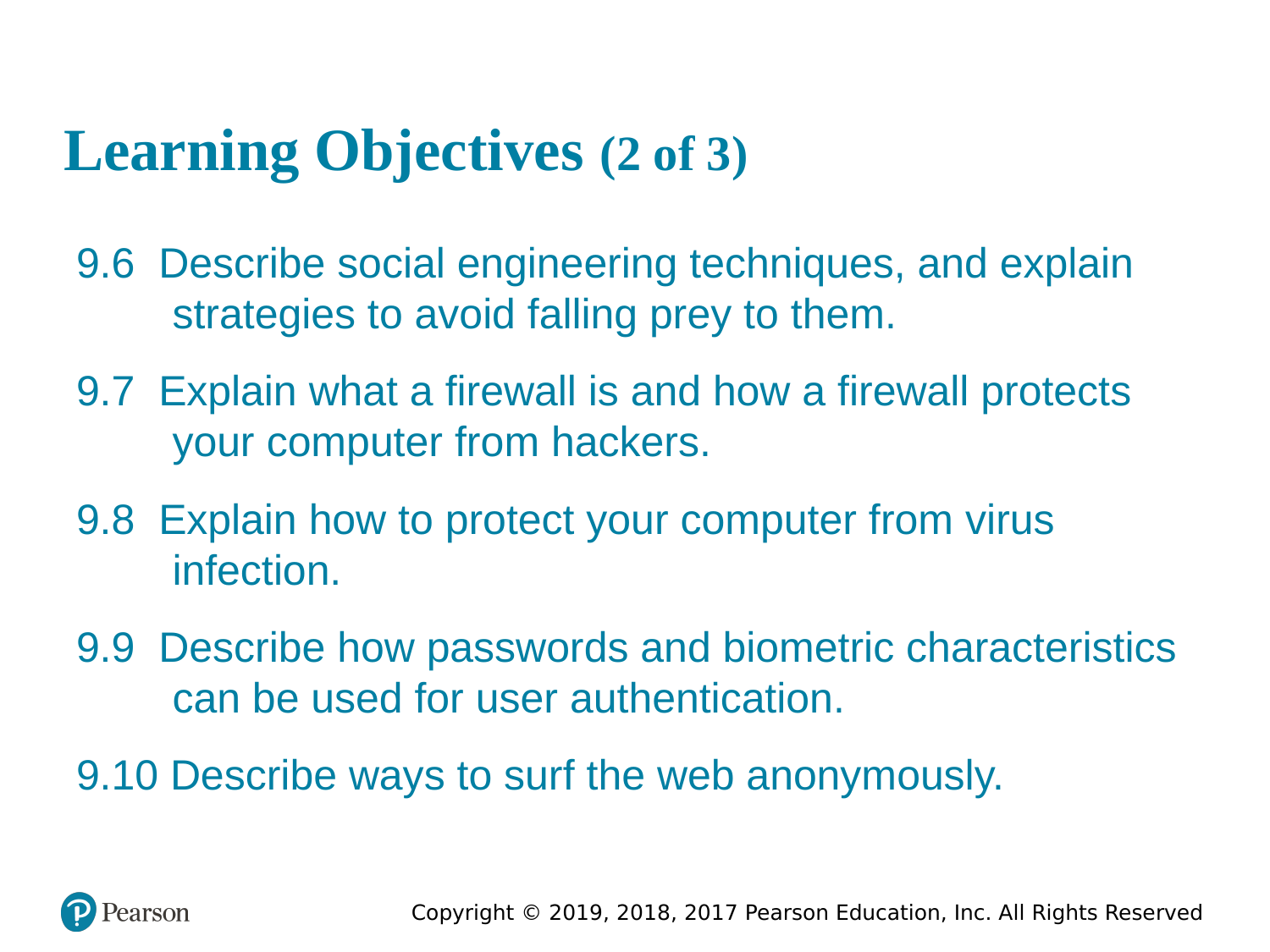

# Learning Objectives (2 of 3)
9.6  Describe social engineering techniques, and explain strategies to avoid falling prey to them.
9.7  Explain what a firewall is and how a firewall protects your computer from hackers.
9.8  Explain how to protect your computer from virus infection.
9.9  Describe how passwords and biometric characteristics can be used for user authentication.
9.10 Describe ways to surf the web anonymously.